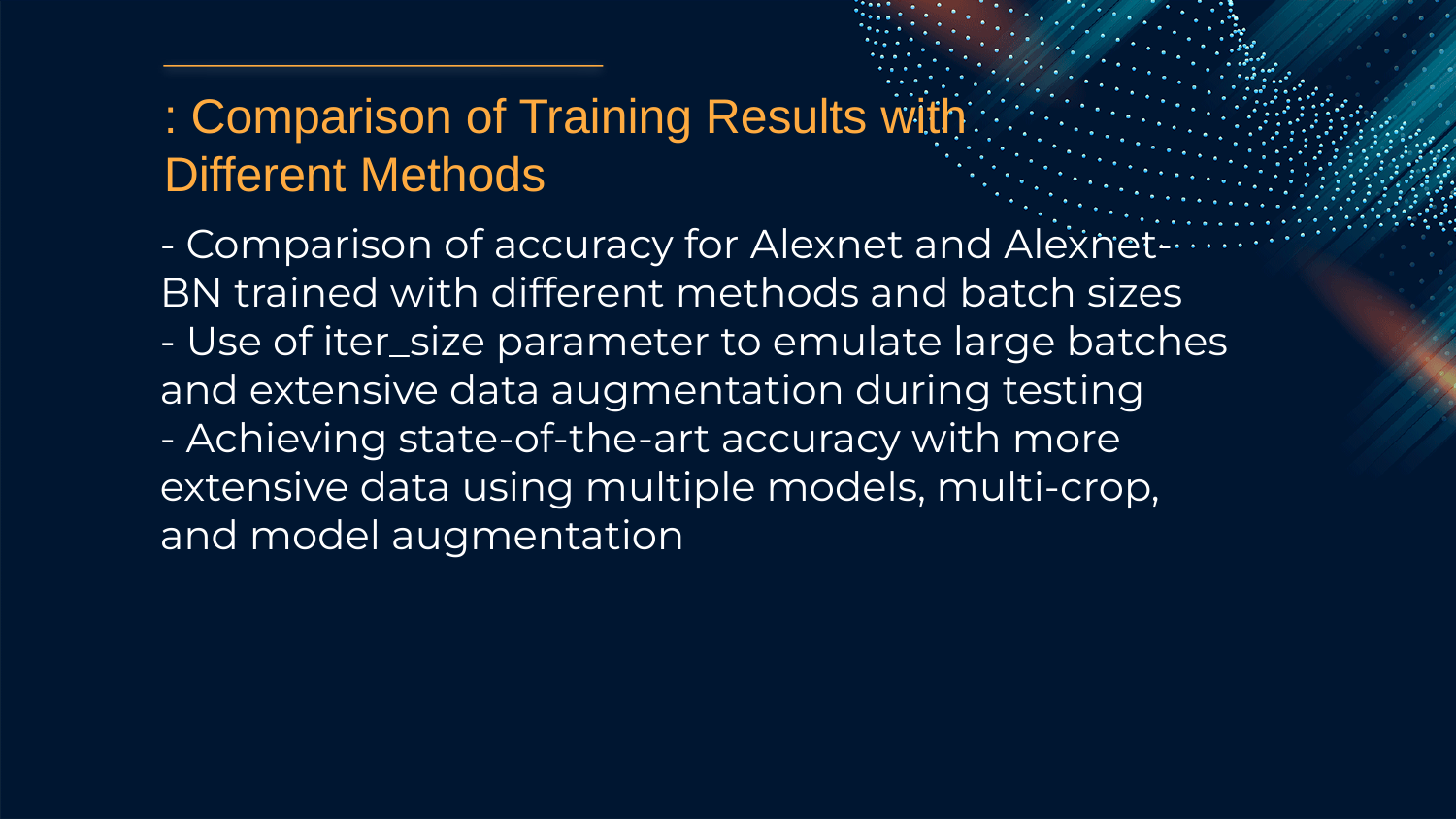

: Comparison of Training Results with Different Methods
- Comparison of accuracy for Alexnet and Alexnet-BN trained with different methods and batch sizes
- Use of iter_size parameter to emulate large batches and extensive data augmentation during testing
- Achieving state-of-the-art accuracy with more extensive data using multiple models, multi-crop, and model augmentation